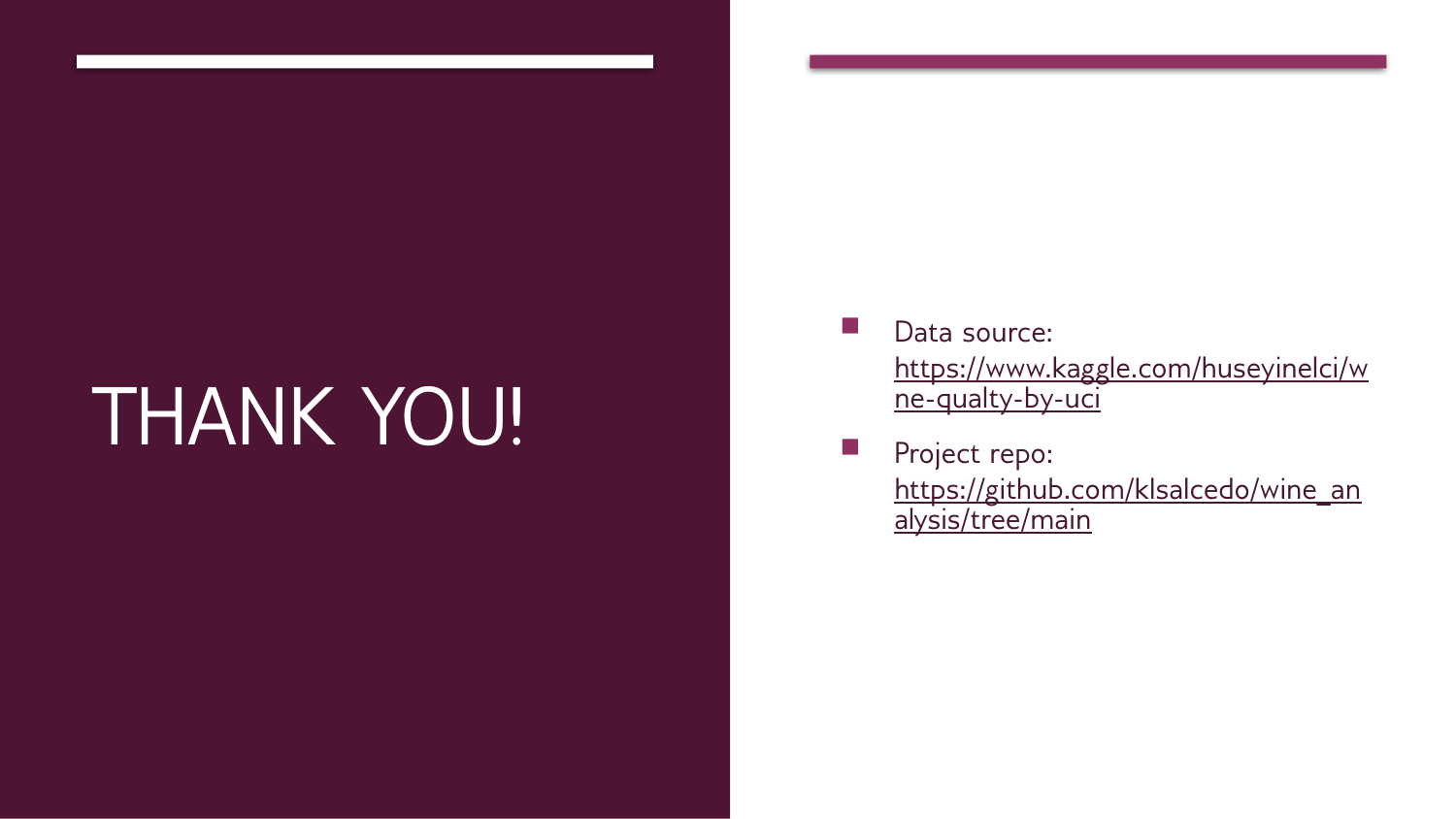

# Thank you!
Data source: https://www.kaggle.com/huseyinelci/wne-qualty-by-uci
Project repo: https://github.com/klsalcedo/wine_analysis/tree/main